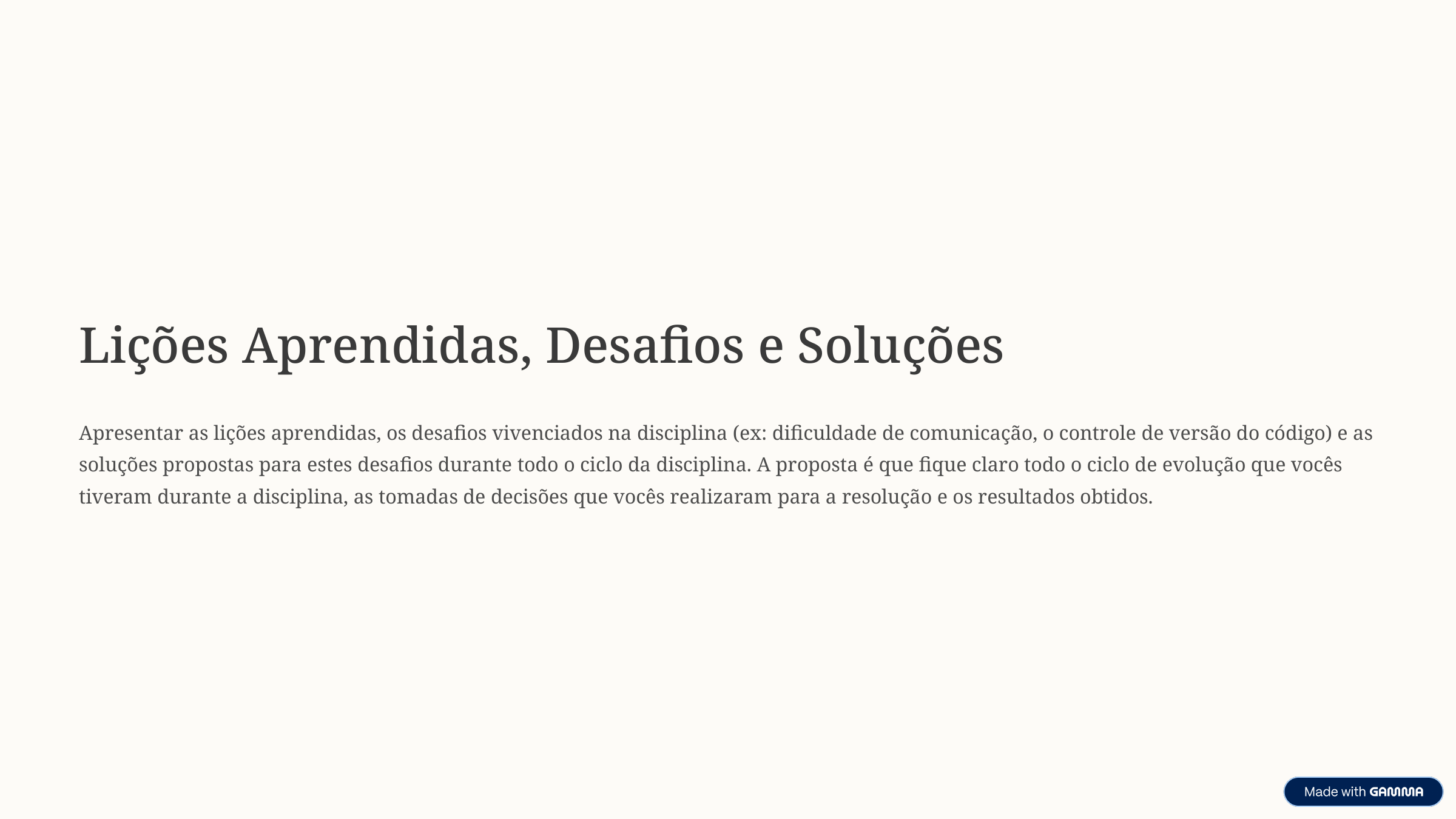

Lições Aprendidas, Desafios e Soluções
Apresentar as lições aprendidas, os desafios vivenciados na disciplina (ex: dificuldade de comunicação, o controle de versão do código) e as soluções propostas para estes desafios durante todo o ciclo da disciplina. A proposta é que fique claro todo o ciclo de evolução que vocês tiveram durante a disciplina, as tomadas de decisões que vocês realizaram para a resolução e os resultados obtidos.